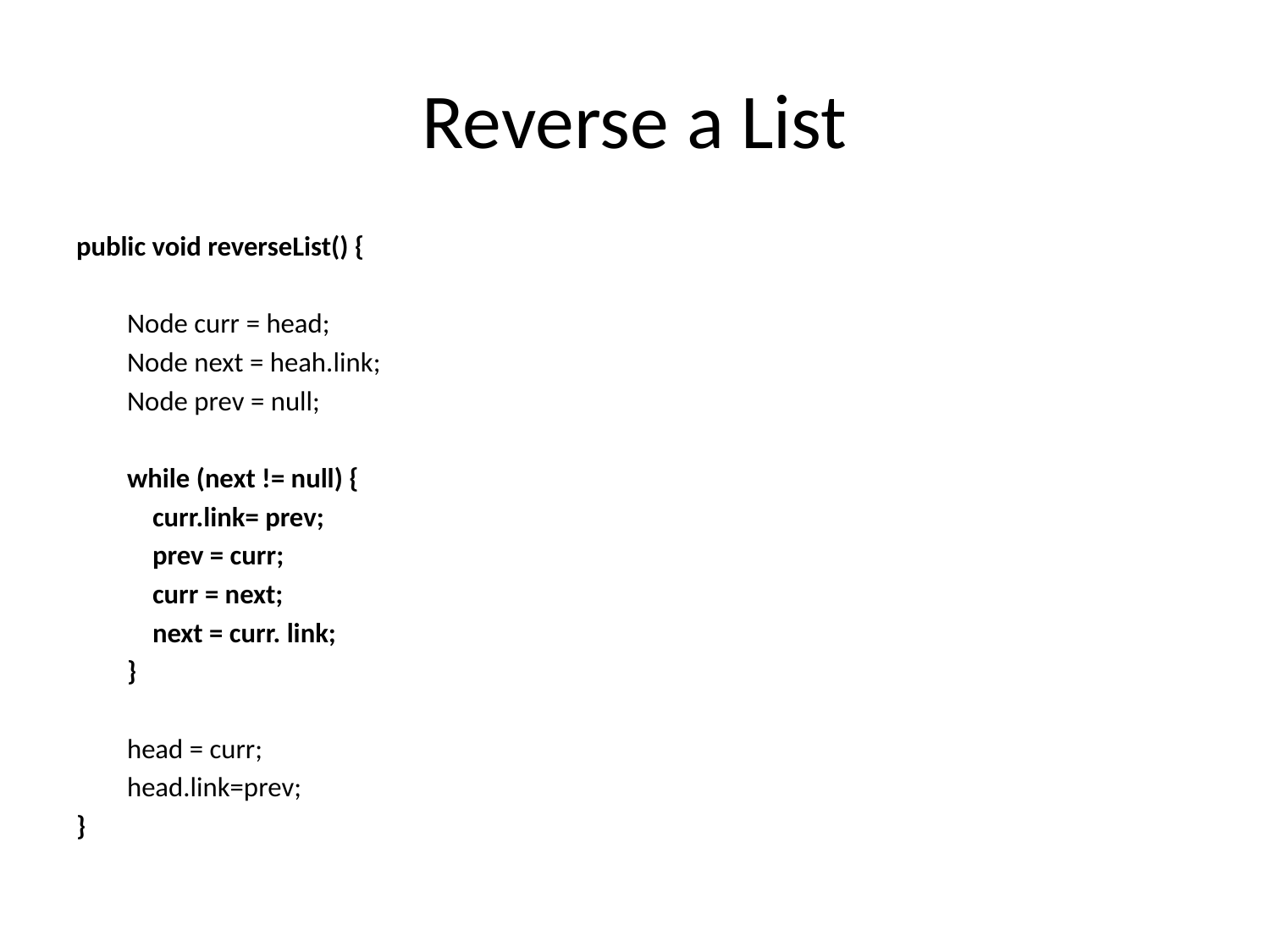

# Reverse a List
public void reverseList() {

        Node curr = head;
        Node next = heah.link;
        Node prev = null;

        while (next != null) {
            curr.link= prev;
            prev = curr;
            curr = next;
            next = curr. link;
        }

        head = curr;
        head.link=prev;
}